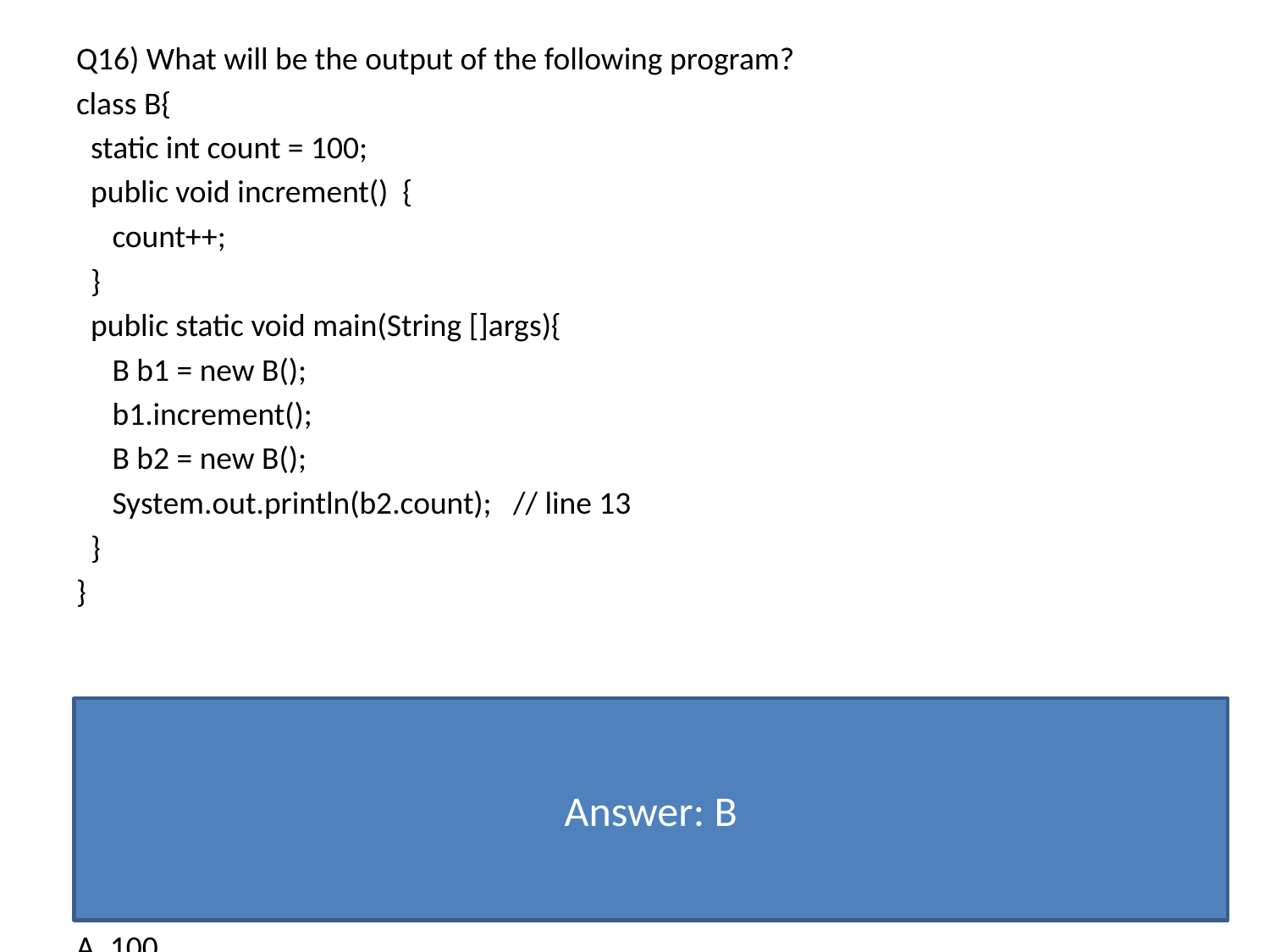

Q16) What will be the output of the following program?
class B{
  static int count = 100;
  public void increment()  {
     count++;
  }
  public static void main(String []args){
     B b1 = new B();
     b1.increment();
     B b2 = new B();
     System.out.println(b2.count);   // line 13
  }
}

A. 100
B. 101
C. Error in line 13
D. 0
Answer: B